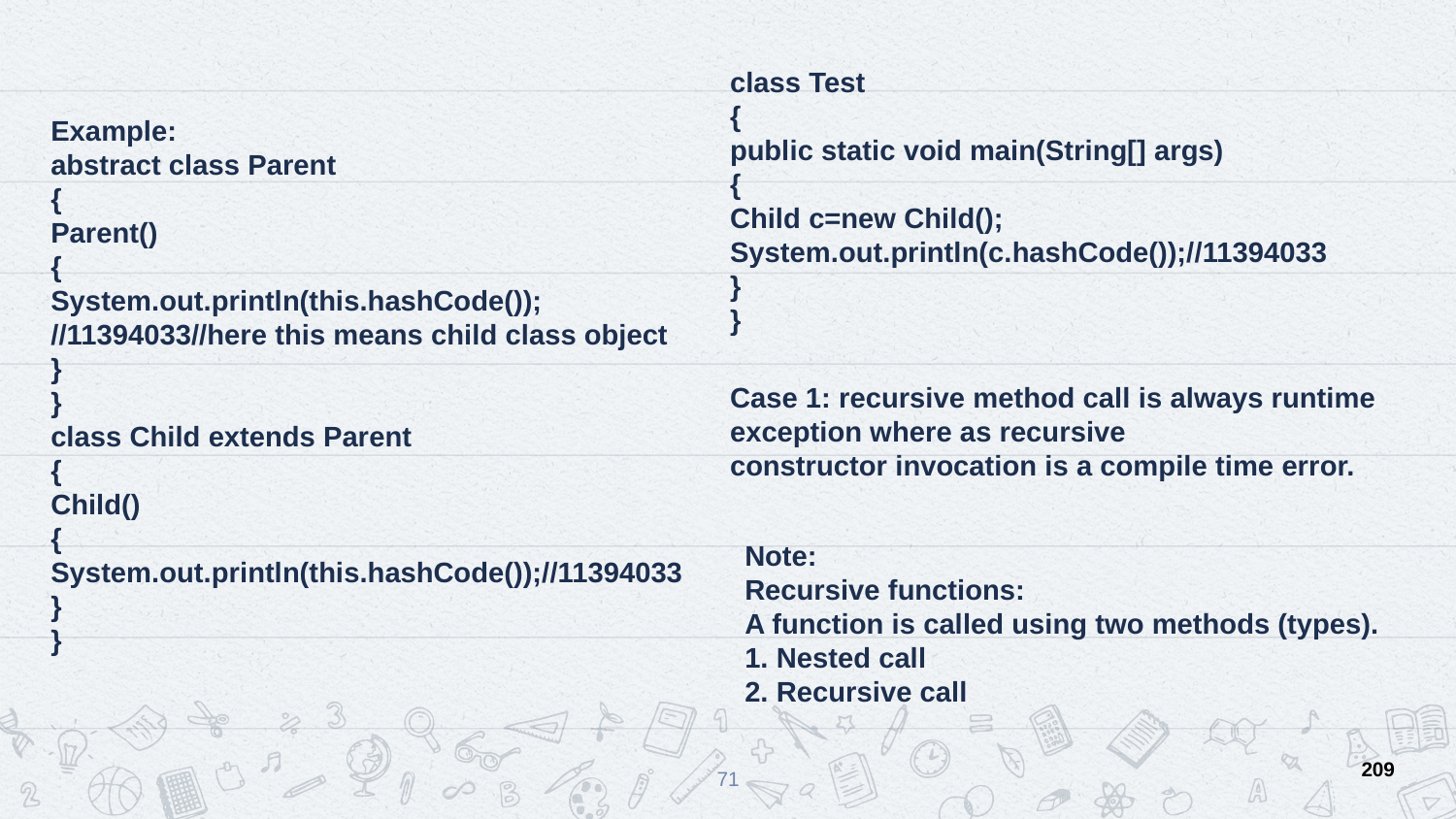

class Test
{
public static void main(String[] args)
{
Child c=new Child();
System.out.println(c.hashCode());//11394033
}
}
Example:
abstract class Parent
{
Parent()
{
System.out.println(this.hashCode());
//11394033//here this means child class object
}
}
class Child extends Parent
{
Child()
{
System.out.println(this.hashCode());//11394033
}
}
Case 1: recursive method call is always runtime exception where as recursive
constructor invocation is a compile time error.
Note:
Recursive functions:
A function is called using two methods (types).
1. Nested call
2. Recursive call
209
71